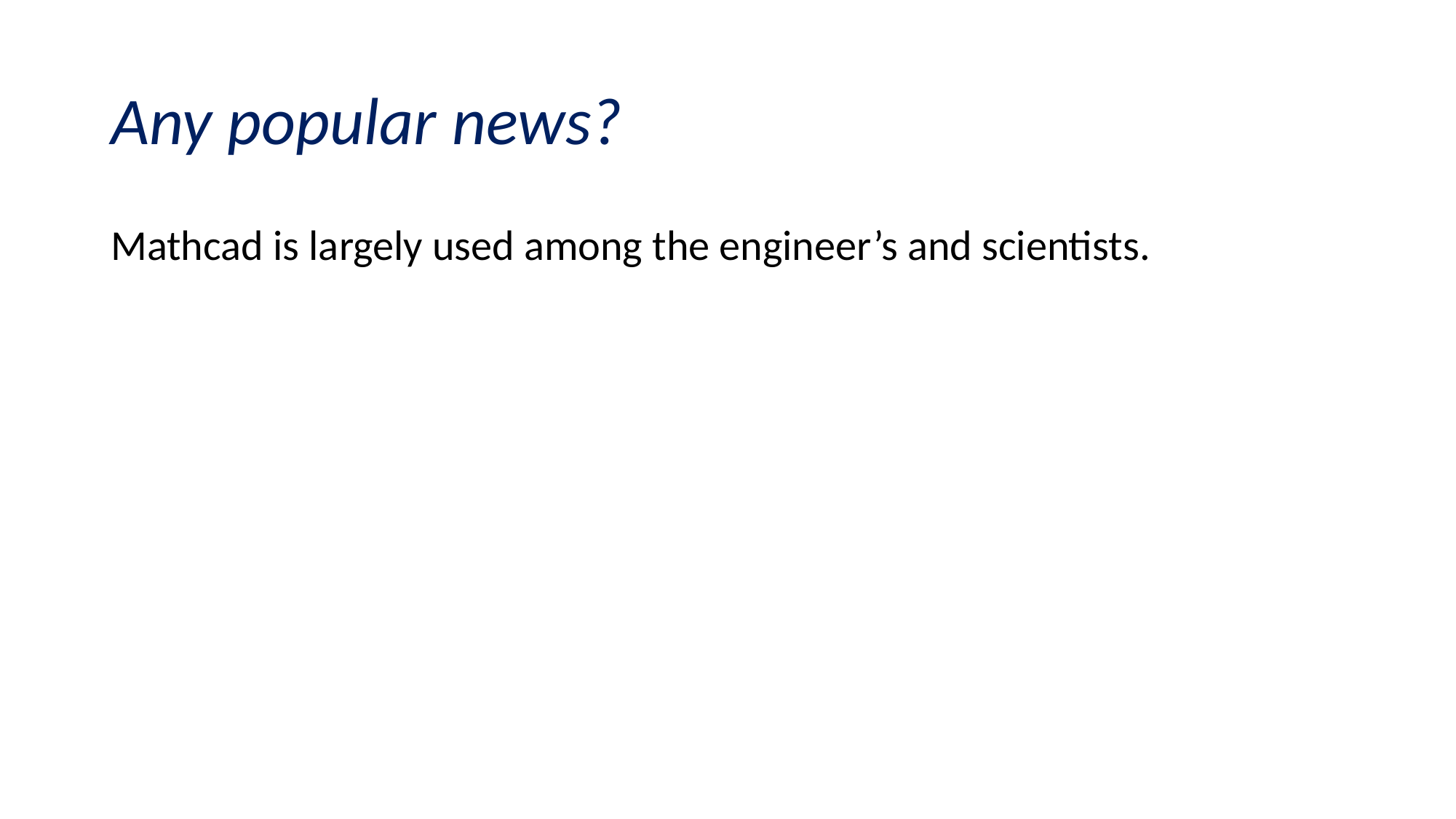

# Any popular news?
Mathcad is largely used among the engineer’s and scientists.